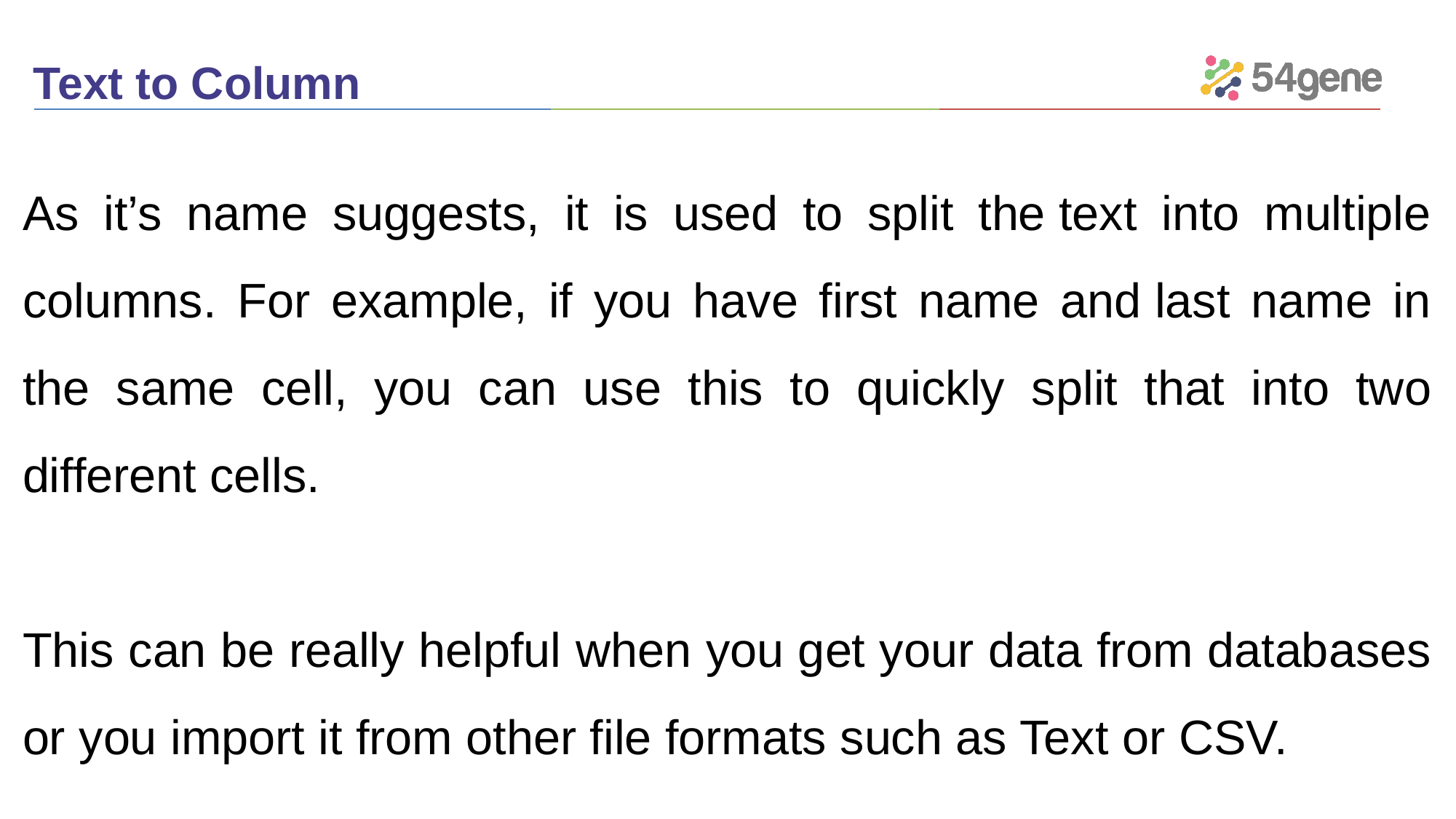

# Text to Column
As it’s name suggests, it is used to split the text into multiple columns. For example, if you have first name and last name in the same cell, you can use this to quickly split that into two different cells.

This can be really helpful when you get your data from databases or you import it from other file formats such as Text or CSV.